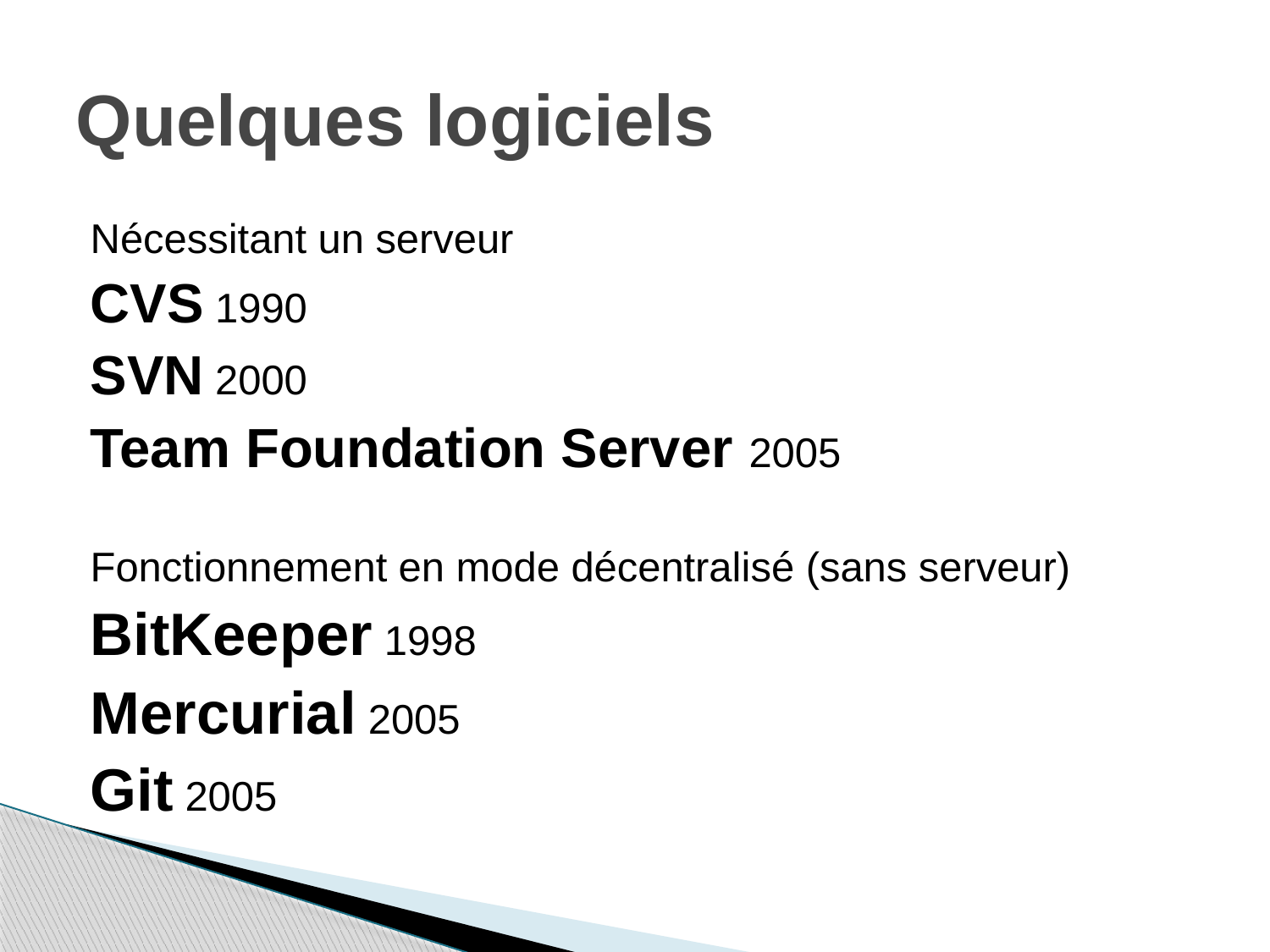

# Quelques logiciels
Nécessitant un serveur
CVS 1990
SVN 2000
Team Foundation Server 2005

Fonctionnement en mode décentralisé (sans serveur)
BitKeeper 1998
Mercurial 2005
Git 2005